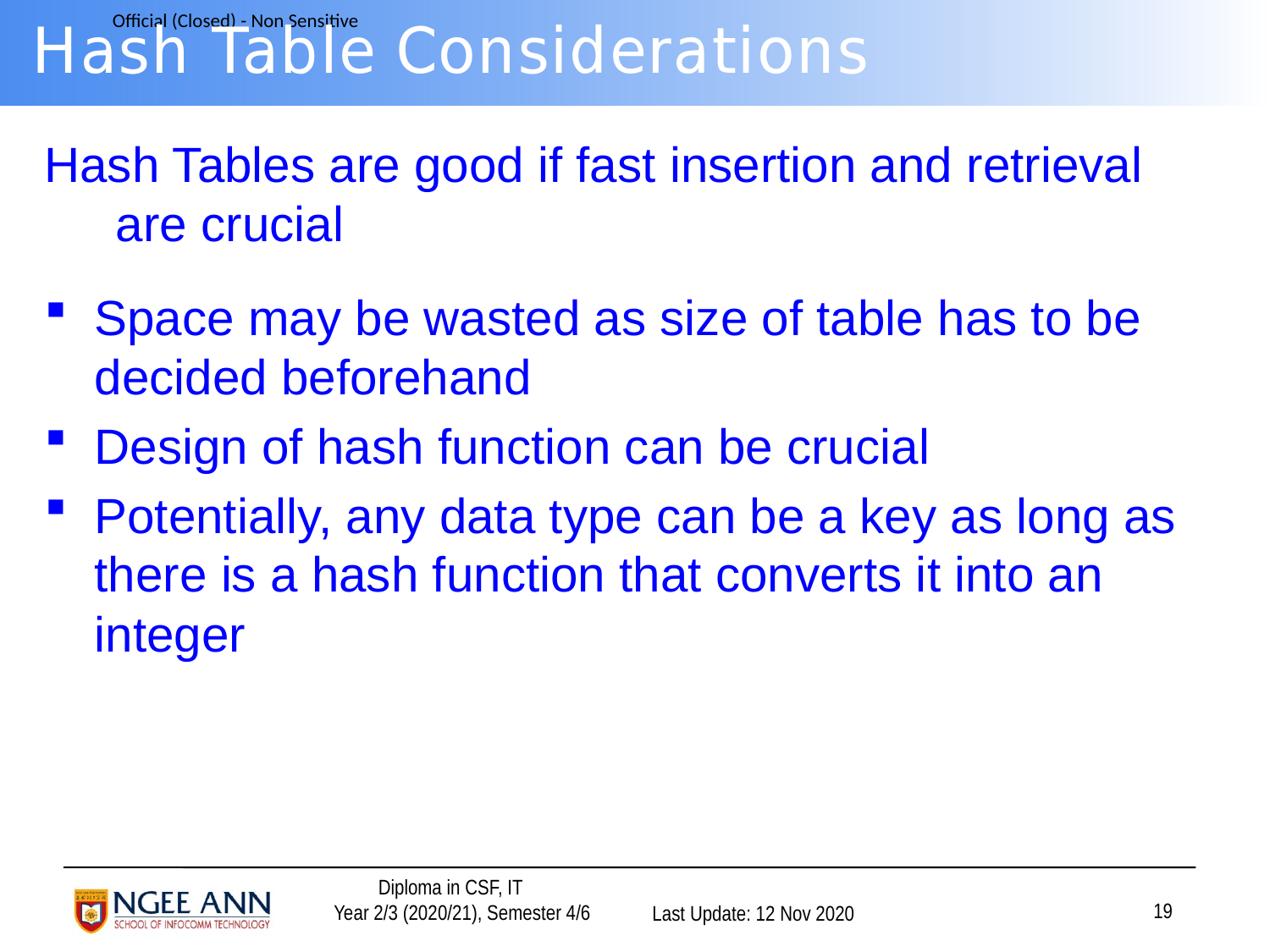

# Hash Table Considerations
Hash Tables are good if fast insertion and retrieval are crucial

Space may be wasted as size of table has to be decided beforehand
Design of hash function can be crucial
Potentially, any data type can be a key as long as there is a hash function that converts it into an integer